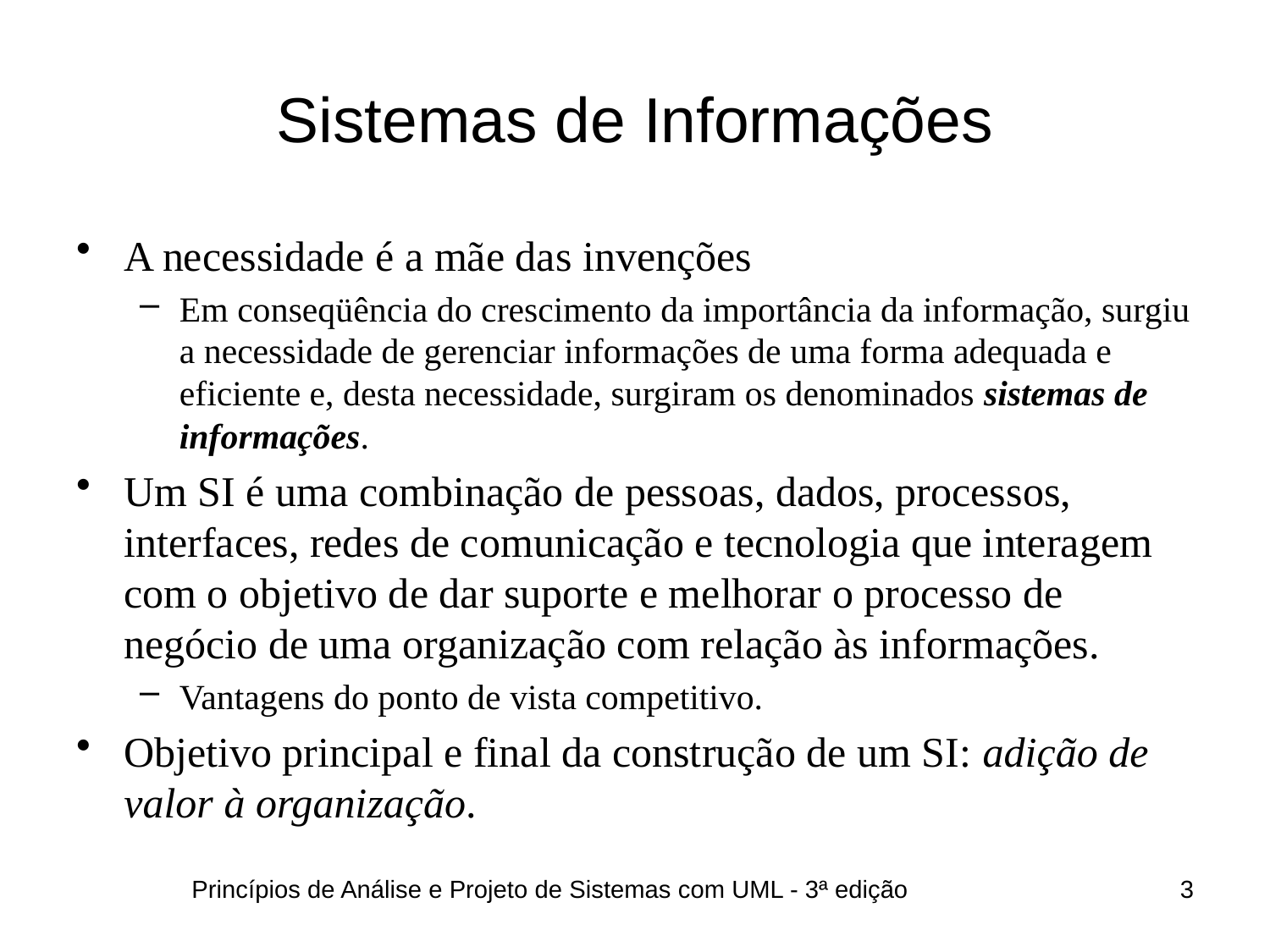

# Sistemas de Informações
A necessidade é a mãe das invenções
Em conseqüência do crescimento da importância da informação, surgiu a necessidade de gerenciar informações de uma forma adequada e eficiente e, desta necessidade, surgiram os denominados sistemas de informações.
Um SI é uma combinação de pessoas, dados, processos, interfaces, redes de comunicação e tecnologia que interagem com o objetivo de dar suporte e melhorar o processo de negócio de uma organização com relação às informações.
Vantagens do ponto de vista competitivo.
Objetivo principal e final da construção de um SI: adição de valor à organização.
Princípios de Análise e Projeto de Sistemas com UML - 3ª edição
3